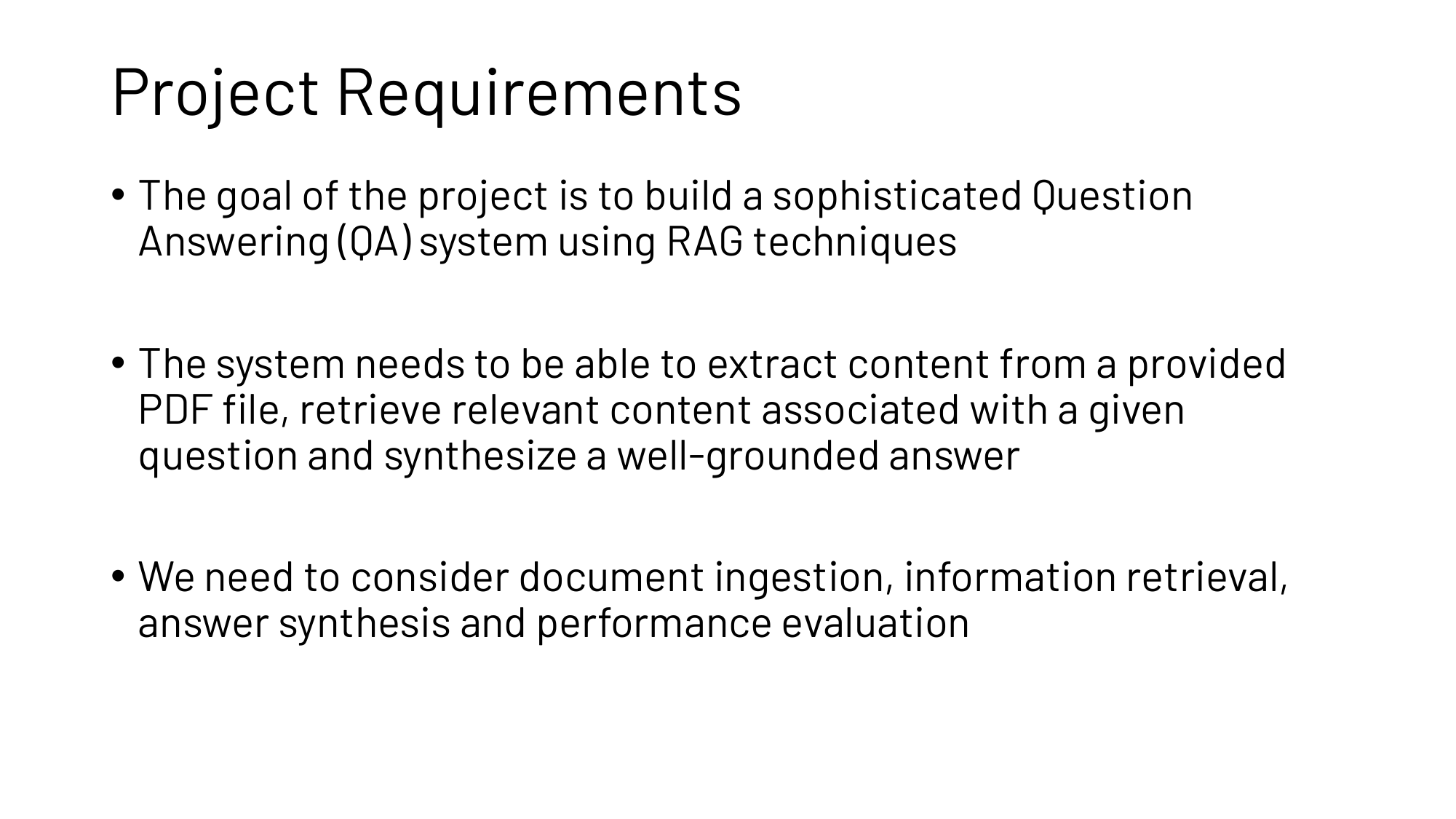

# Project Requirements
The goal of the project is to build a sophisticated Question Answering (QA) system using RAG techniques

The system needs to be able to extract content from a provided PDF file, retrieve relevant content associated with a given question and synthesize a well-grounded answer

We need to consider document ingestion, information retrieval, answer synthesis and performance evaluation